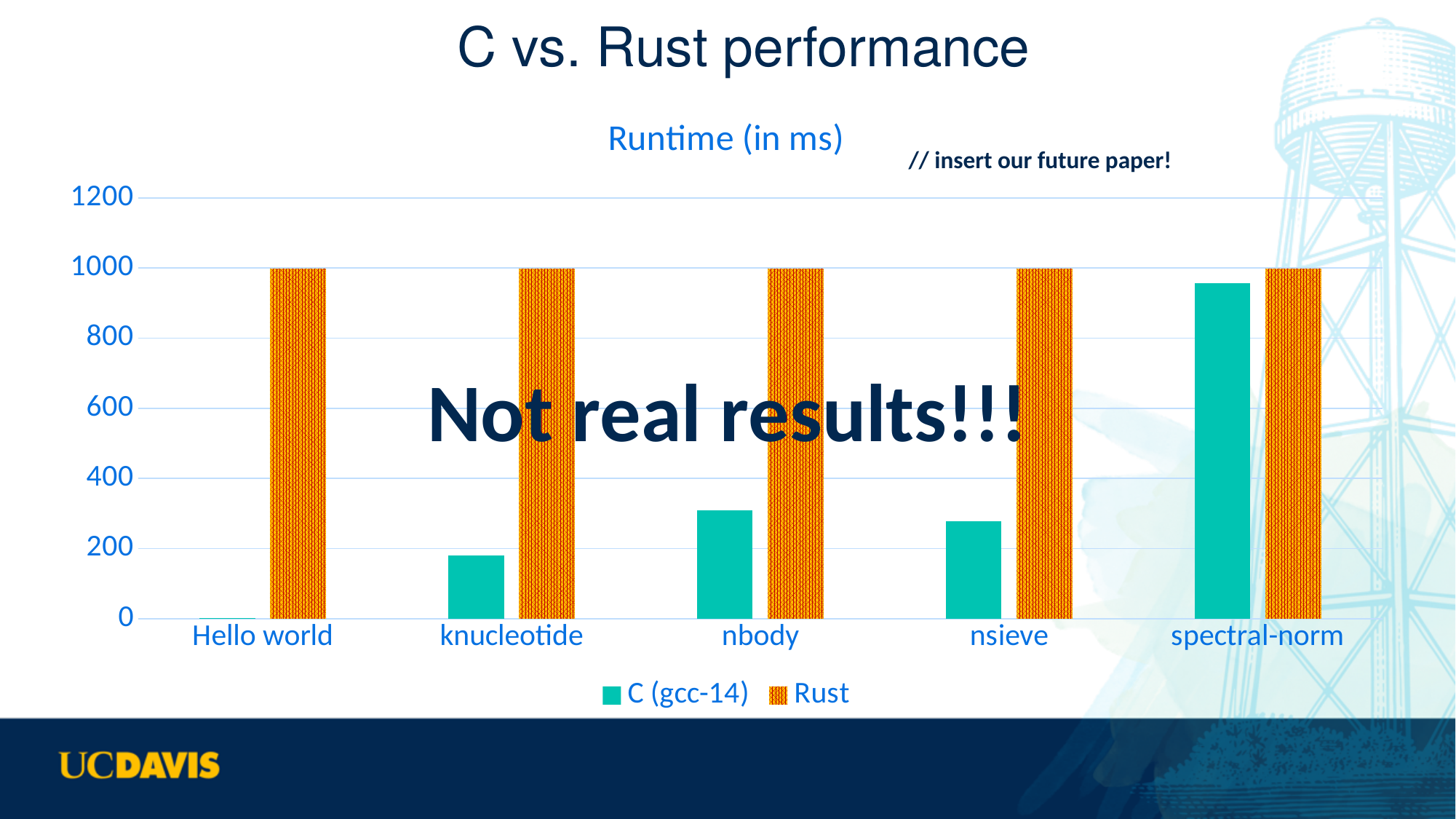

# C vs. Rust performance

### Chart: Runtime (in ms)

| Category | C (gcc-14) | Rust |
|---|---|---|
| Hello world | 1.0 | 999.0 |
| knucleotide | 180.0 | 999.0 |
| nbody | 308.0 | 999.0 |
| nsieve | 278.0 | 999.0 |
| spectral-norm | 956.0 | 999.0 |
// insert our future paper!
Not real results!!!